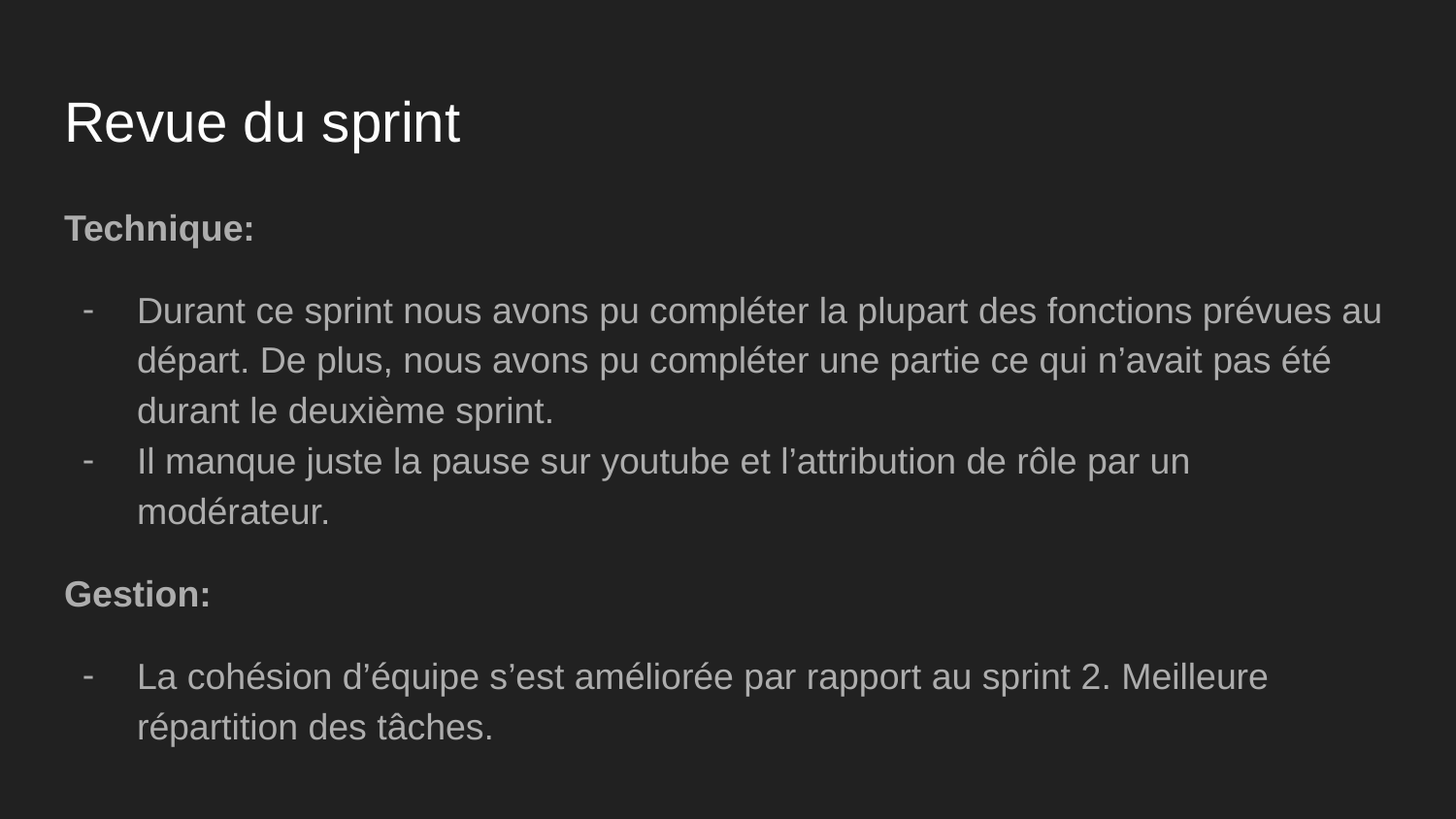

# Revue du sprint
Technique:
Durant ce sprint nous avons pu compléter la plupart des fonctions prévues au départ. De plus, nous avons pu compléter une partie ce qui n’avait pas été durant le deuxième sprint.
Il manque juste la pause sur youtube et l’attribution de rôle par un modérateur.
Gestion:
La cohésion d’équipe s’est améliorée par rapport au sprint 2. Meilleure répartition des tâches.